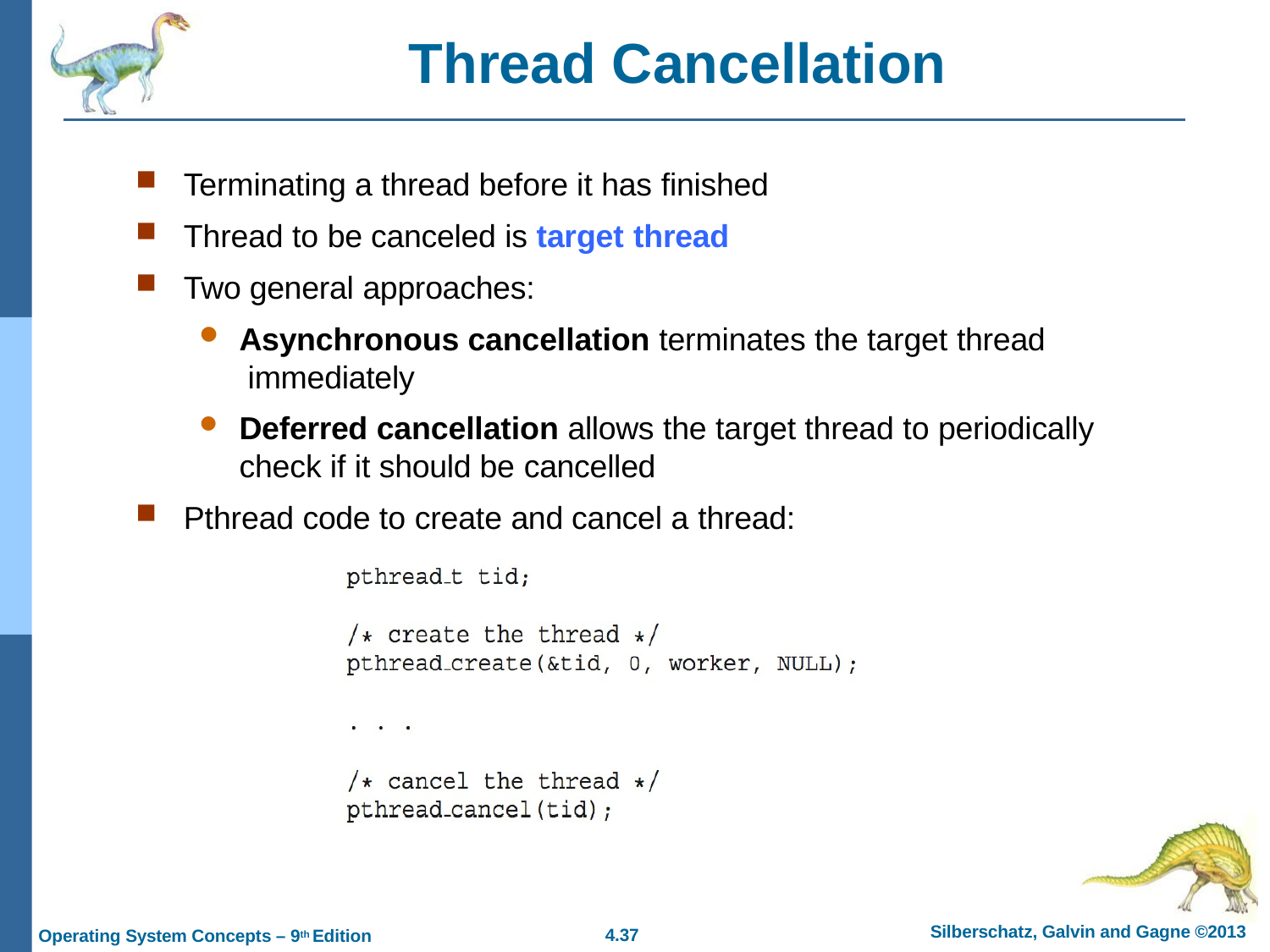

# Thread Cancellation
Terminating a thread before it has finished
Thread to be canceled is target thread
Two general approaches:
Asynchronous cancellation terminates the target thread  immediately
Deferred cancellation allows the target thread to periodically  check if it should be cancelled
Pthread code to create and cancel a thread:

Silberschatz, Galvin and Gagne ©2013
4.37
Operating System Concepts – 9th Edition